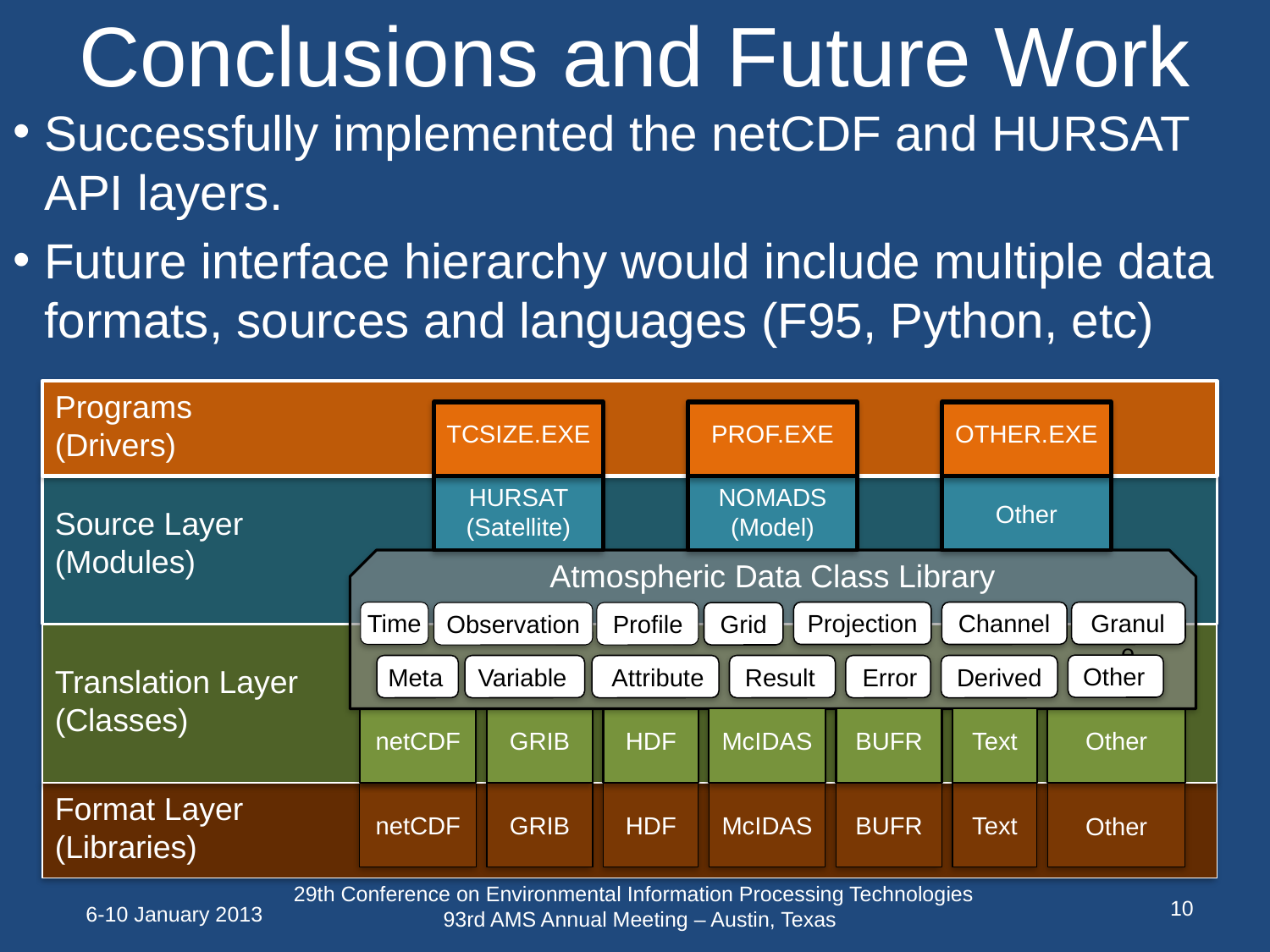

# Conclusions and Future Work
Successfully implemented the netCDF and HURSAT API layers.
Future interface hierarchy would include multiple data formats, sources and languages (F95, Python, etc)
Programs
(Drivers)

PROF.EXE

TCSIZE.EXE

OTHER.EXE

HURSAT
(Satellite)

NOMADS
(Model)

Other
Source Layer
(Modules)
Atmospheric Data Class Library

Time

Projection
Channel

Granule

Observation

Profile

Grid

Other
Meta

Variable

Attribute

Result

Error

Derived

Translation Layer
(Classes)

GRIB
BUFR
Other
netCDF
HDF
McIDAS
Text

Format Layer
(Libraries)

netCDF
GRIB
HDF
McIDAS
BUFR
Text
Other
29th Conference on Environmental Information Processing Technologies
93rd AMS Annual Meeting – Austin, Texas
10
6-10 January 2013